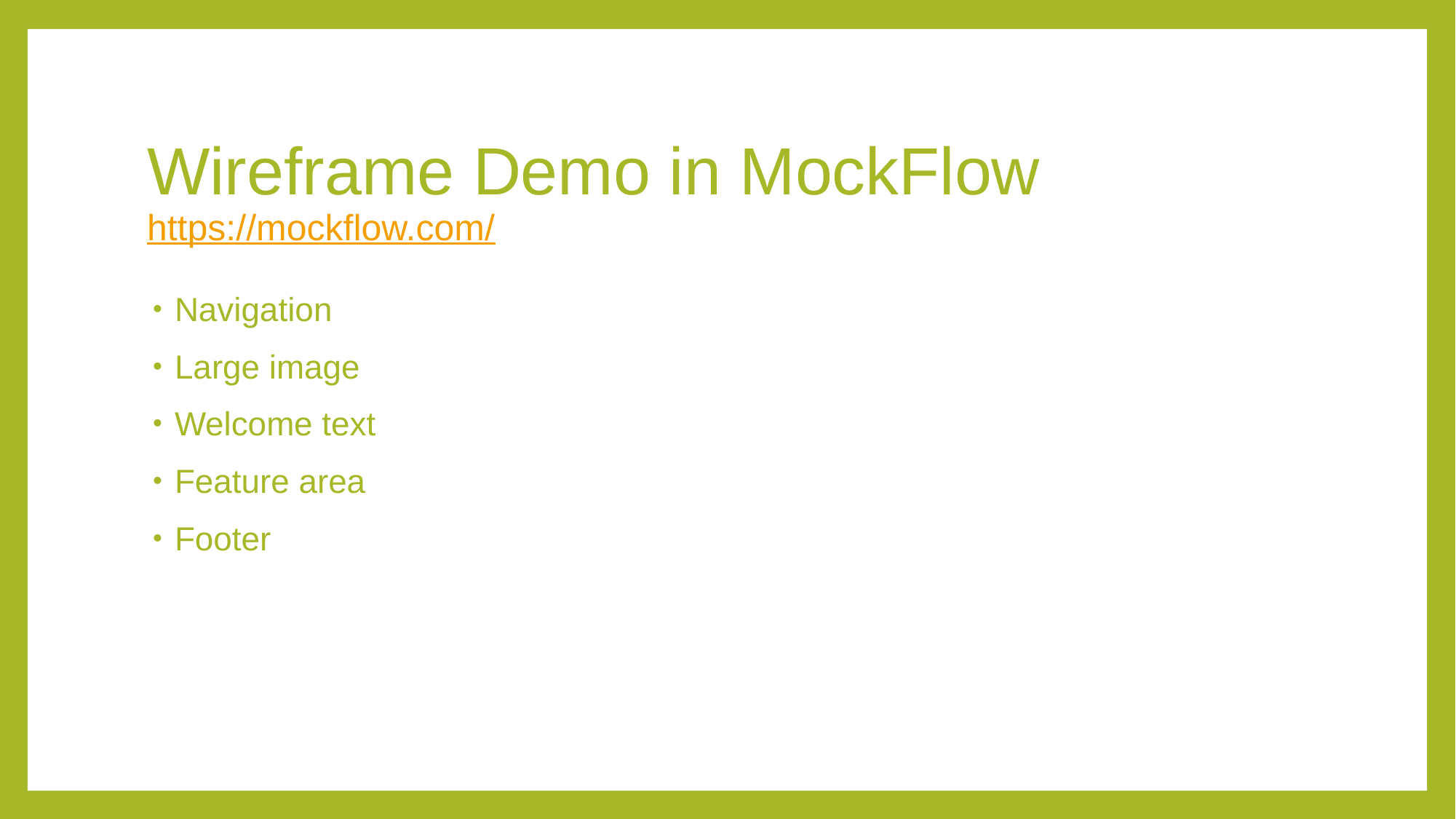

# Wireframe Demo in MockFlow https://mockflow.com/
Navigation
Large image
Welcome text
Feature area
Footer